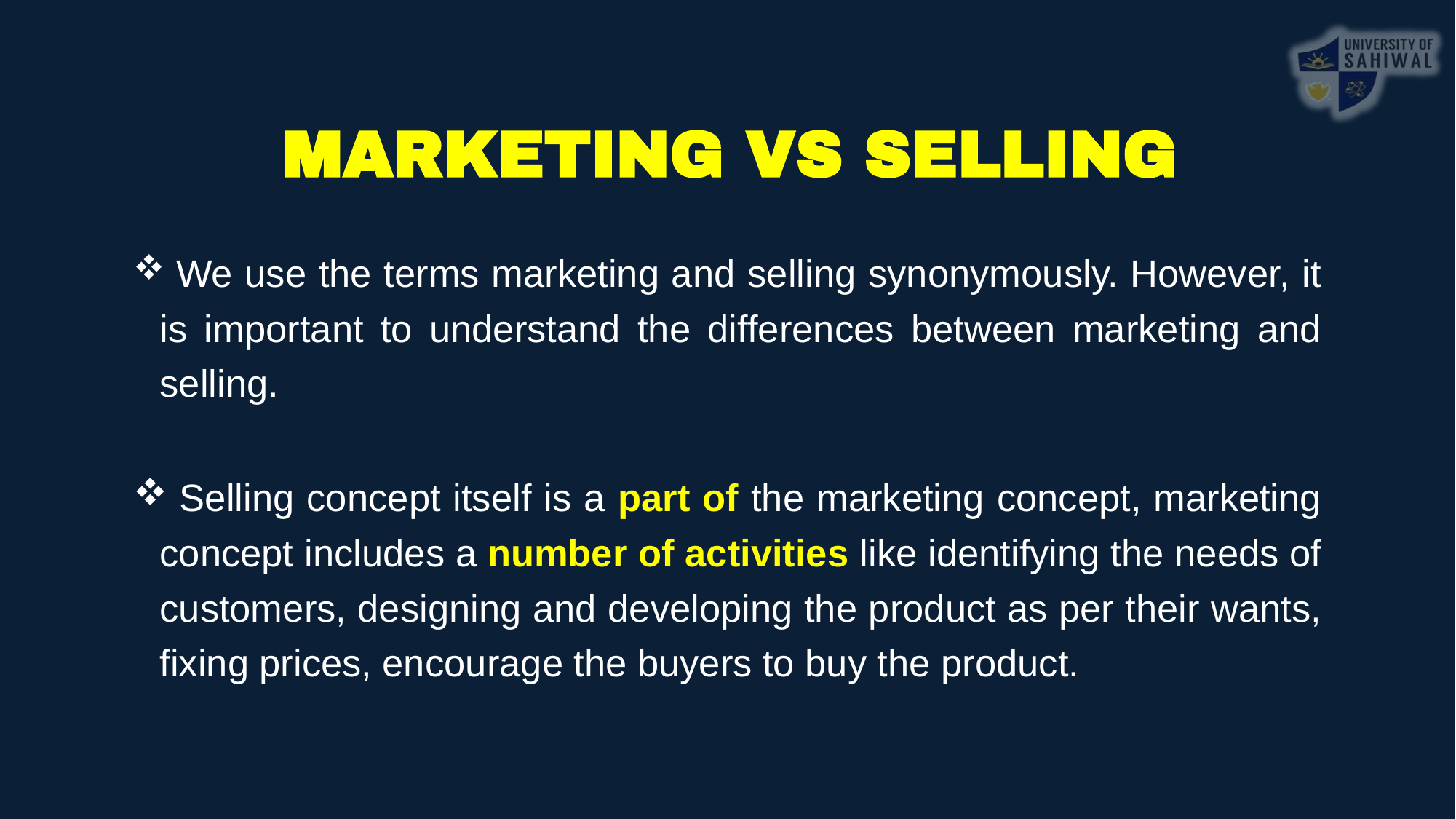

MARKETING VS SELLING

 We use the terms marketing and selling synonymously. However, it is important to understand the differences between marketing and selling.

 Selling concept itself is a part of the marketing concept, marketing concept includes a number of activities like identifying the needs of customers, designing and developing the product as per their wants, fixing prices, encourage the buyers to buy the product.